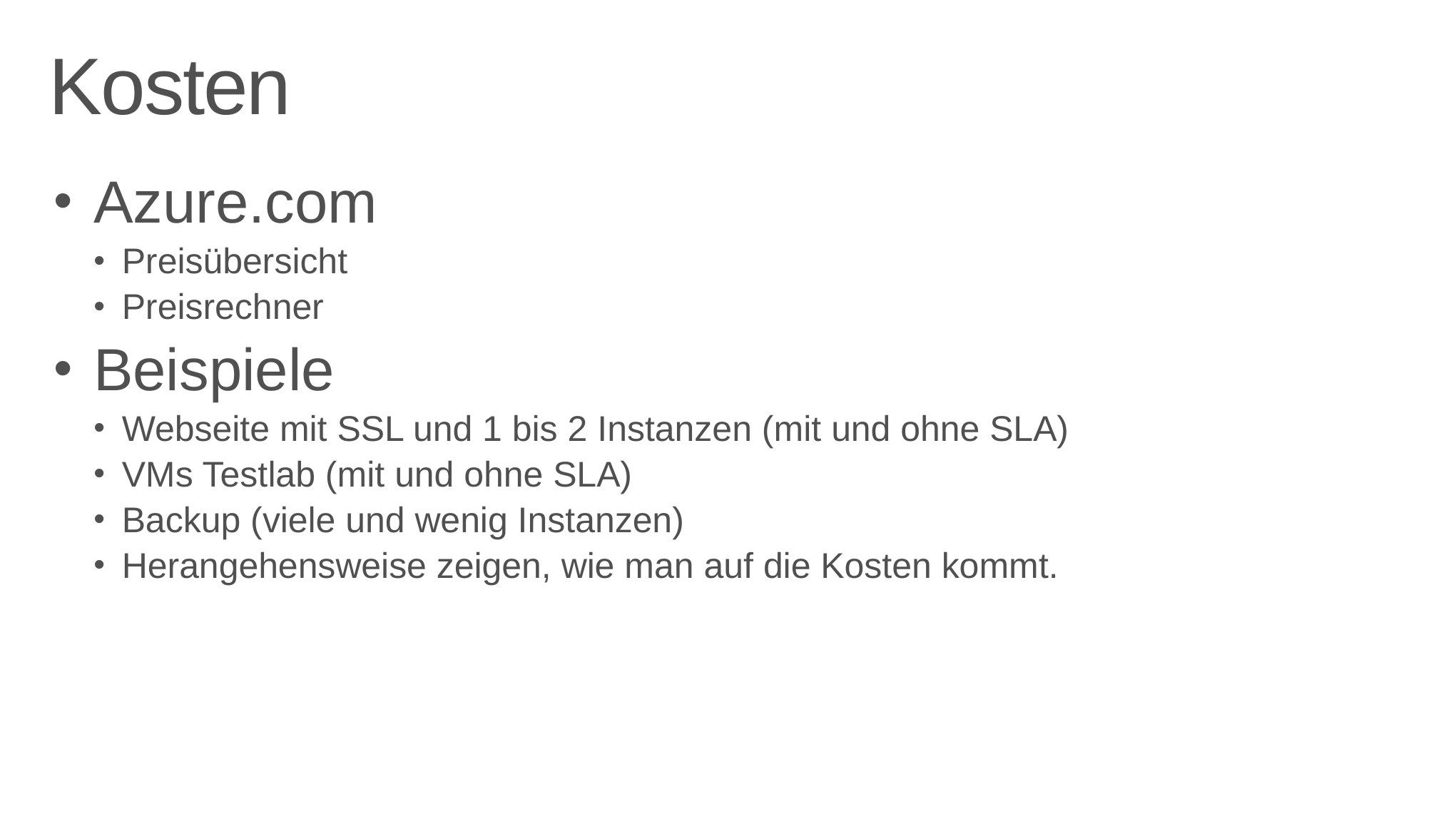

# Kosten
Azure.com
Preisübersicht
Preisrechner
Beispiele
Webseite mit SSL und 1 bis 2 Instanzen (mit und ohne SLA)
VMs Testlab (mit und ohne SLA)
Backup (viele und wenig Instanzen)
Herangehensweise zeigen, wie man auf die Kosten kommt.